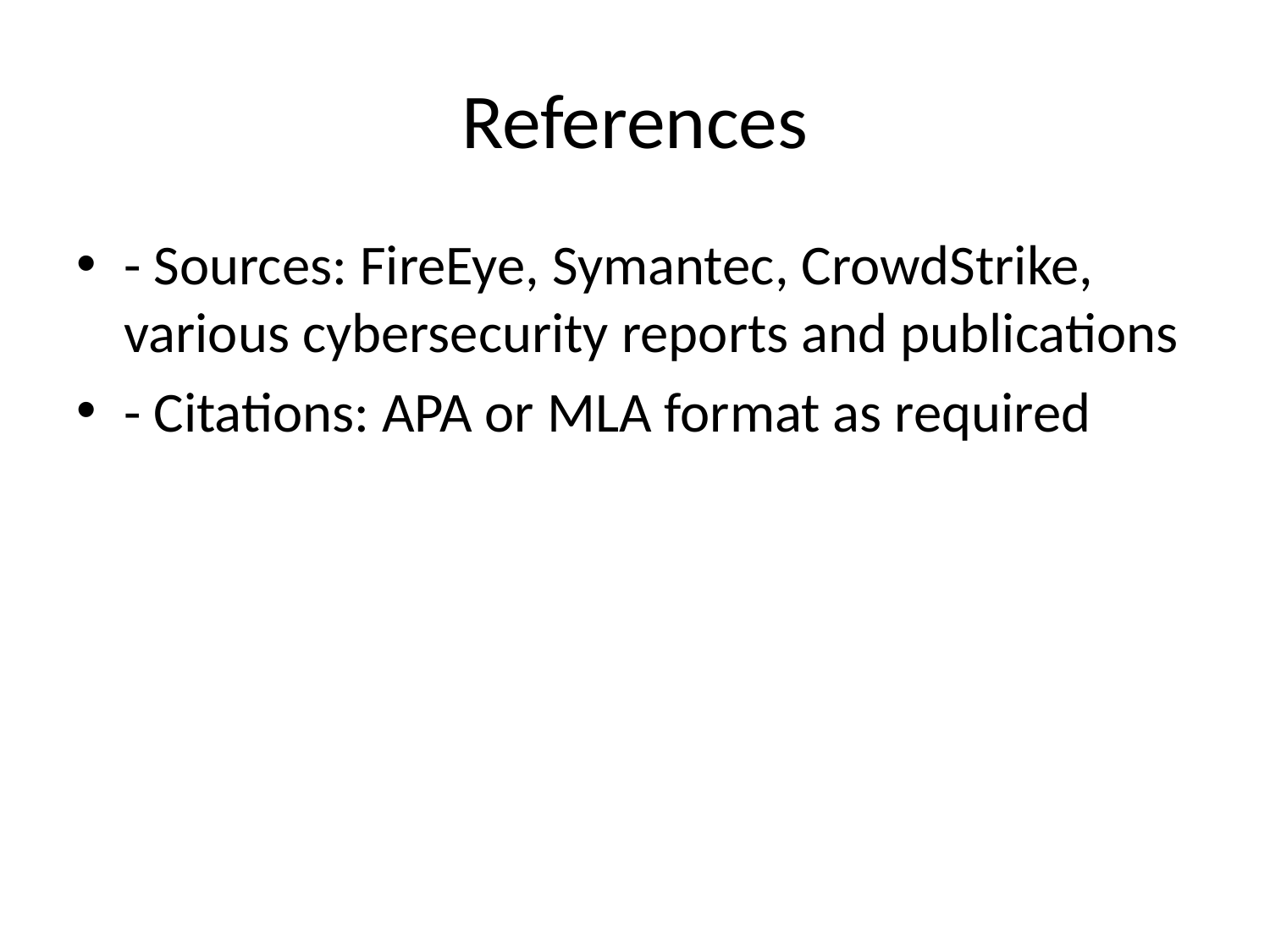

# References
- Sources: FireEye, Symantec, CrowdStrike, various cybersecurity reports and publications
- Citations: APA or MLA format as required